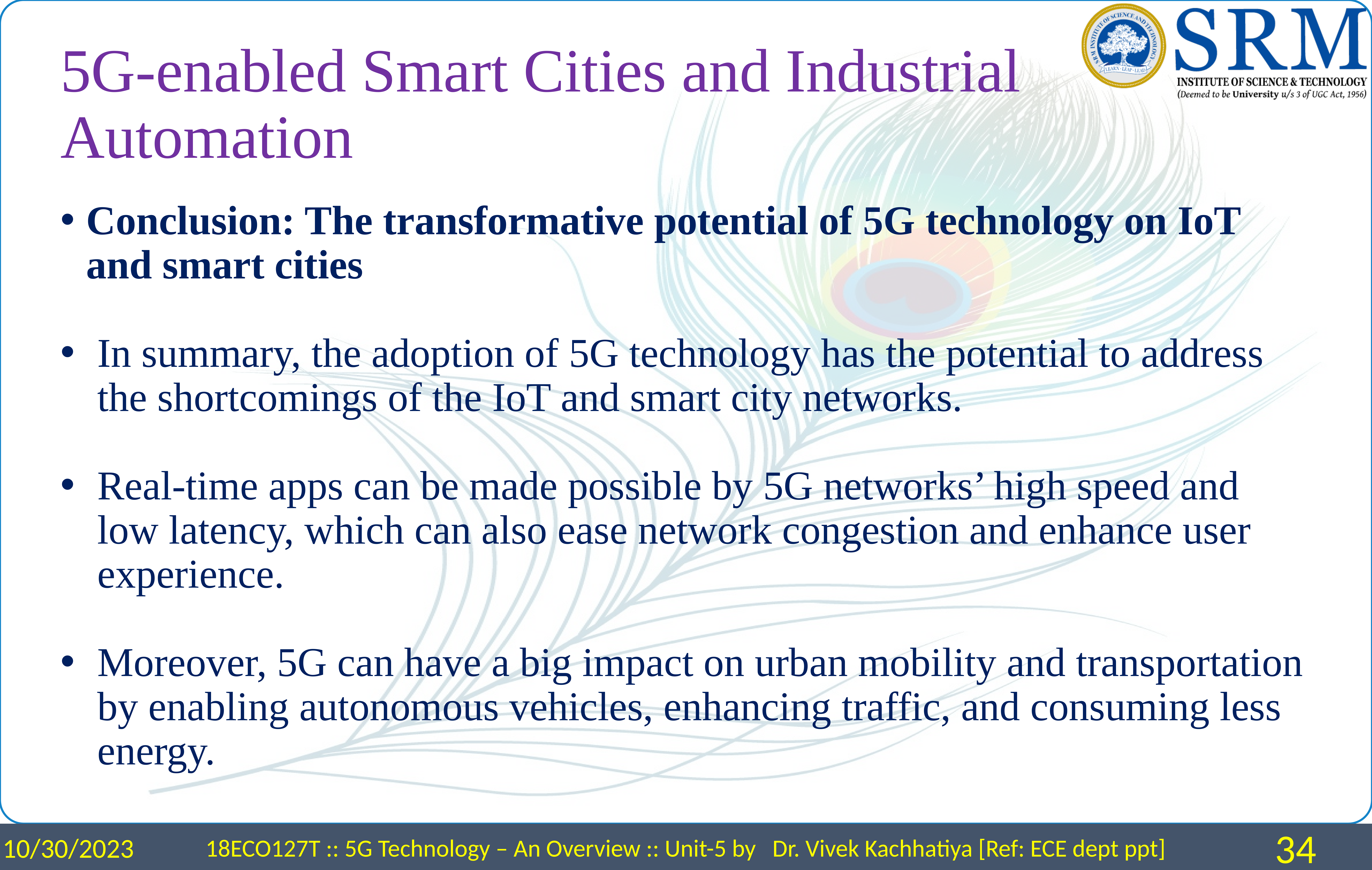

# 5G-enabled Smart Cities and Industrial Automation
Conclusion: The transformative potential of 5G technology on IoT and smart cities

In summary, the adoption of 5G technology has the potential to address the shortcomings of the IoT and smart city networks.

Real-time apps can be made possible by 5G networks’ high speed and low latency, which can also ease network congestion and enhance user experience.

Moreover, 5G can have a big impact on urban mobility and transportation by enabling autonomous vehicles, enhancing traffic, and consuming less energy.
10/30/2023
18ECO127T :: 5G Technology – An Overview :: Unit-5 by   Dr. Vivek Kachhatiya [Ref: ECE dept ppt]
34